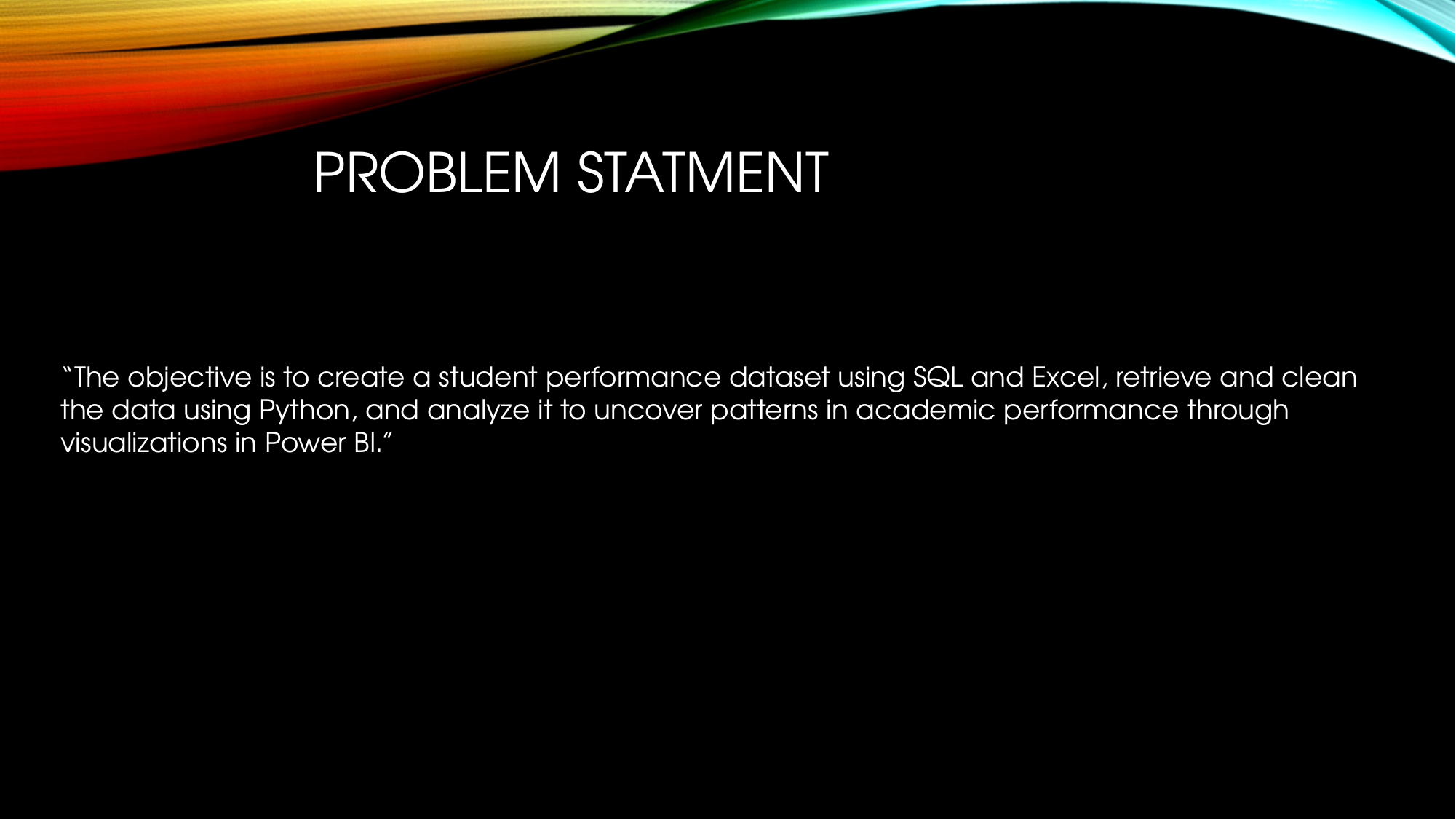

PROBLEM STATMENT
“The objective is to create a student performance dataset using SQL and Excel, retrieve and clean the data using Python, and analyze it to uncover patterns in academic performance through visualizations in Power BI.”